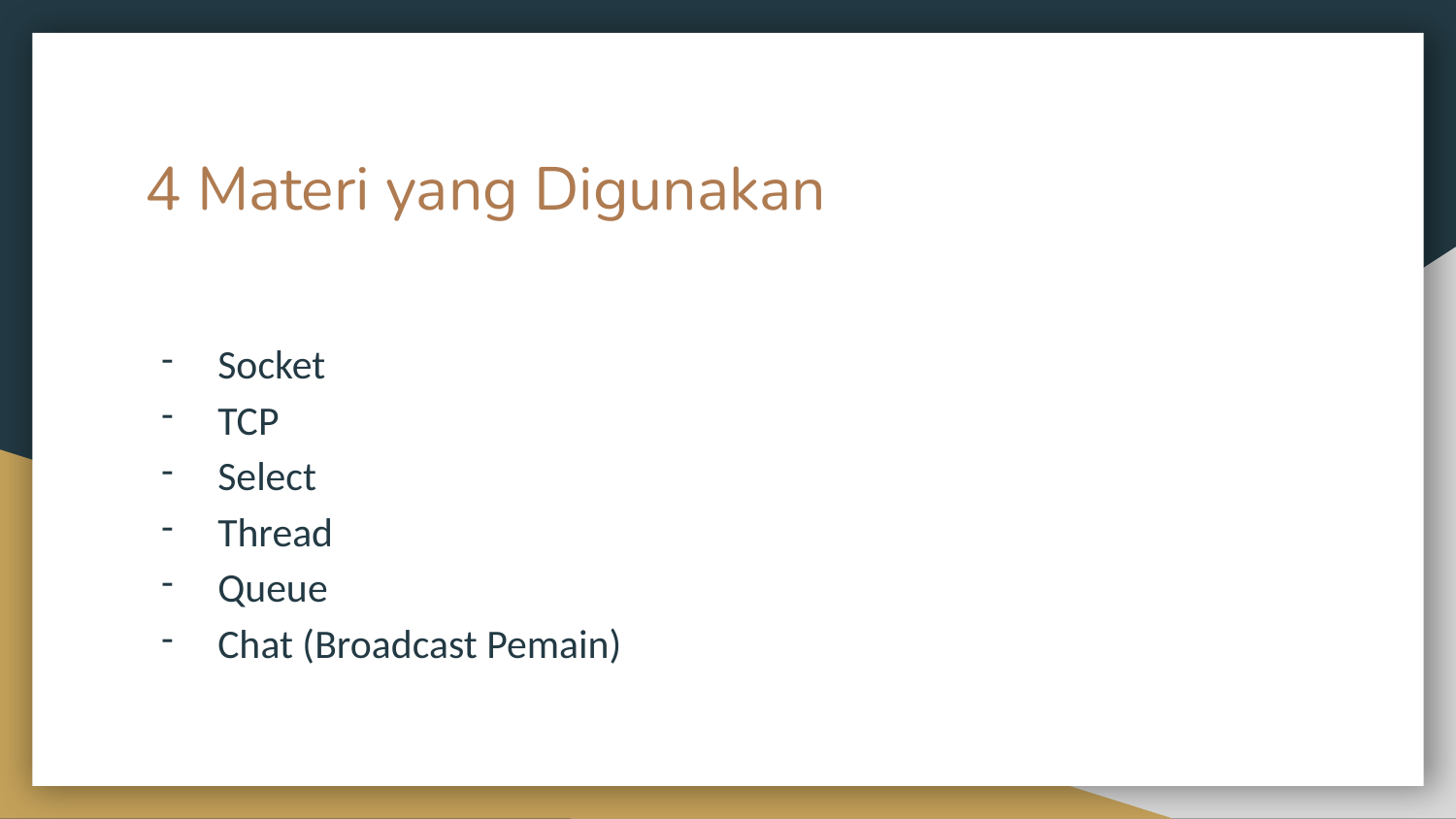

# 4 Materi yang Digunakan
Socket
TCP
Select
Thread
Queue
Chat (Broadcast Pemain)